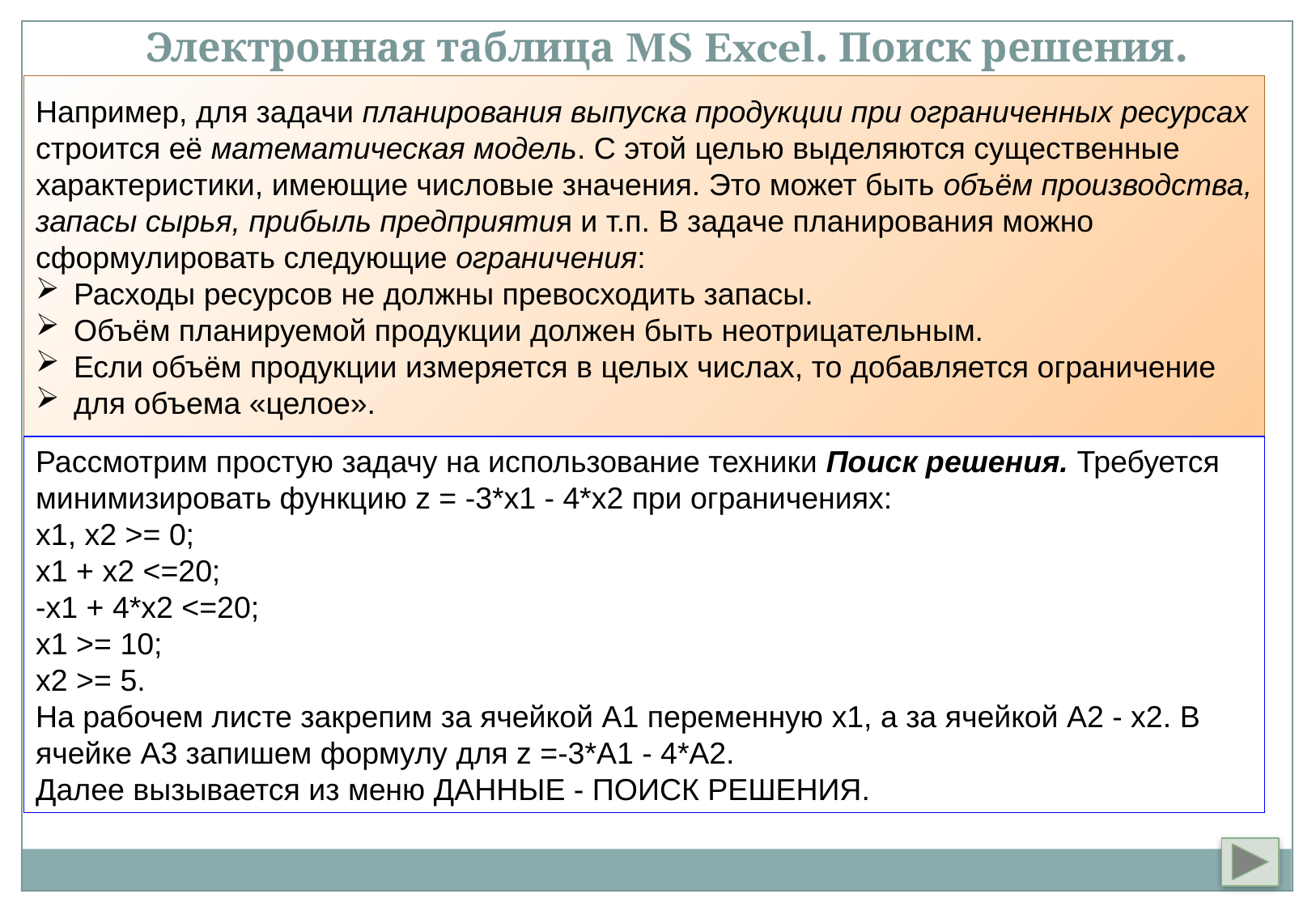

Электронная таблица MS Excel. Поиск решения.
Например, для задачи планирования выпуска продукции при ограниченных ресурсах
строится её математическая модель. С этой целью выделяются существенные
характеристики, имеющие числовые значения. Это может быть объём производства,
запасы сырья, прибыль предприятия и т.п. В задаче планирования можно
сформулировать следующие ограничения:
Расходы ресурсов не должны превосходить запасы.
Объём планируемой продукции должен быть неотрицательным.
Если объём продукции измеряется в целых числах, то добавляется ограничение
для объема «целое».
Рассмотрим простую задачу на использование техники Поиск решения. Требуется минимизировать функцию z = -3*x1 - 4*x2 при ограничениях:
х1, х2 >= 0;
х1 + х2 <=20;
-х1 + 4*х2 <=20;
х1 >= 10;
х2 >= 5.
На рабочем листе закрепим за ячейкой А1 переменную х1, а за ячейкой А2 - х2. В ячейке А3 запишем формулу для z =-3*А1 - 4*А2.
Далее вызывается из меню ДАННЫЕ ‑ ПОИСК РЕШЕНИЯ.